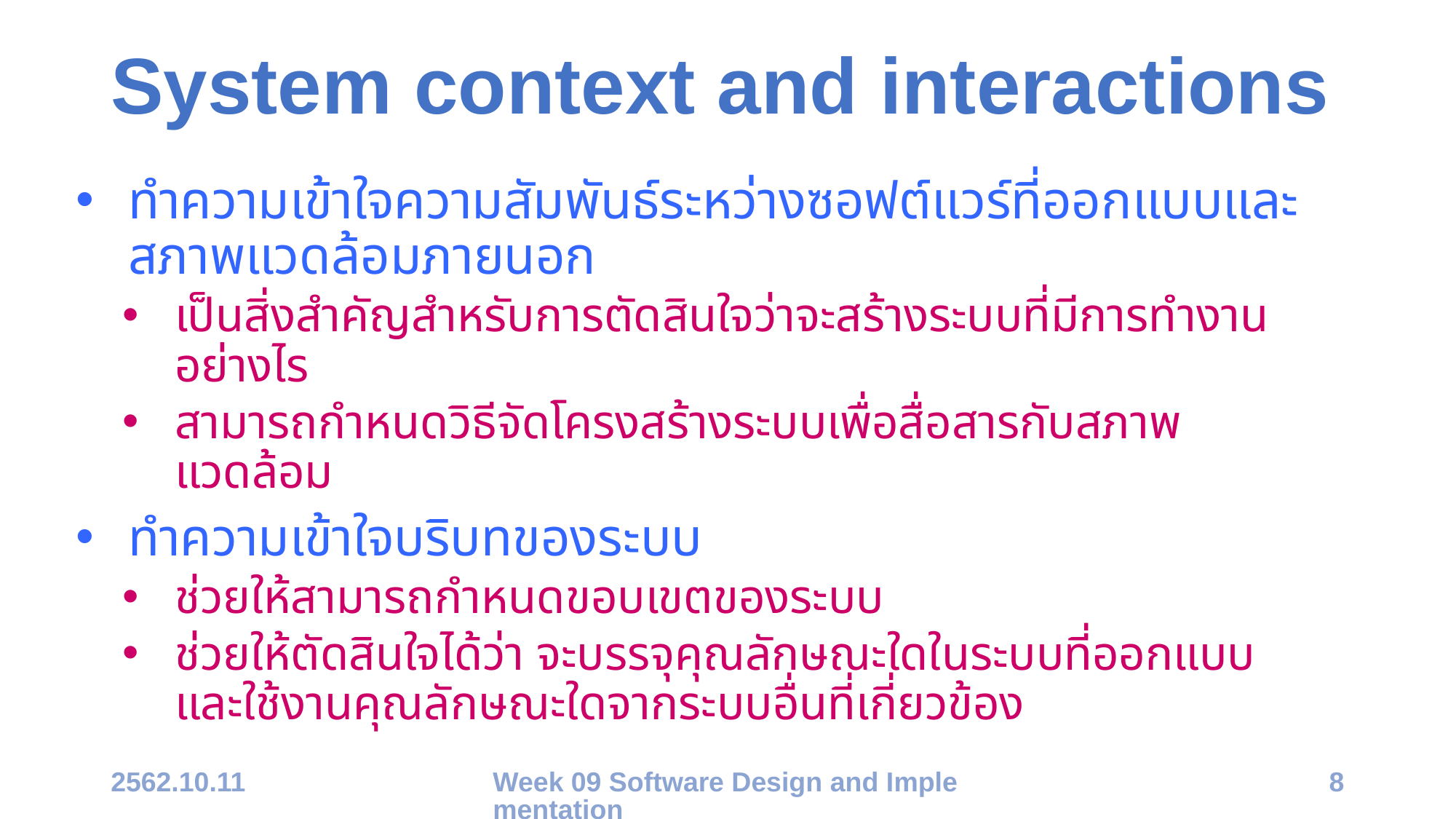

# System context and interactions
ทำความเข้าใจความสัมพันธ์ระหว่างซอฟต์แวร์ที่ออกแบบและสภาพแวดล้อมภายนอก
เป็นสิ่งสำคัญสำหรับการตัดสินใจว่าจะสร้างระบบที่มีการทำงานอย่างไร
สามารถกำหนดวิธีจัดโครงสร้างระบบเพื่อสื่อสารกับสภาพแวดล้อม
ทำความเข้าใจบริบทของระบบ
ช่วยให้สามารถกำหนดขอบเขตของระบบ
ช่วยให้ตัดสินใจได้ว่า จะบรรจุคุณลักษณะใดในระบบที่ออกแบบและใช้งานคุณลักษณะใดจากระบบอื่นที่เกี่ยวข้อง
2562.10.11
Week 09 Software Design and Implementation
8